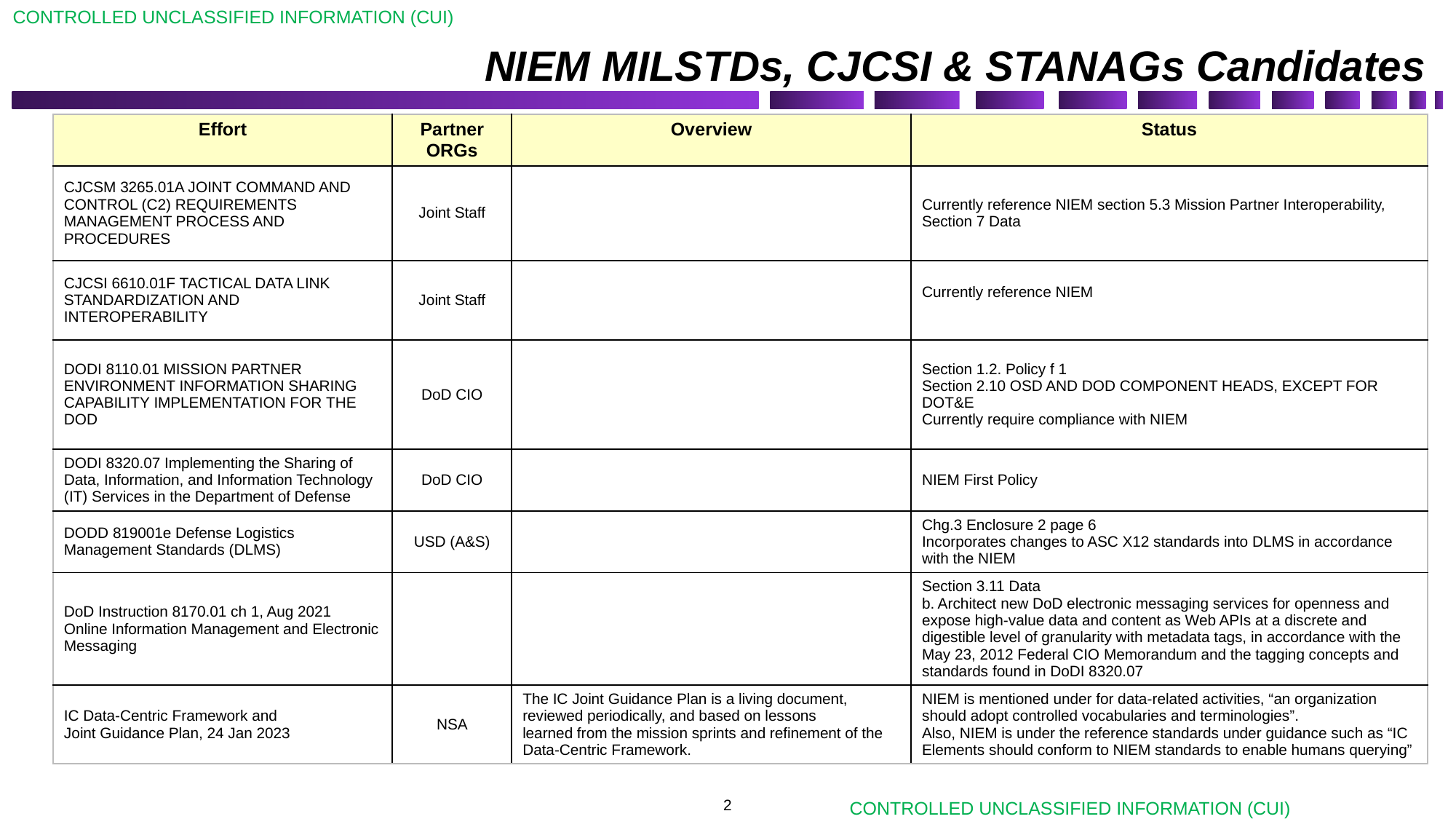

# NIEM MILSTDs, CJCSI & STANAGs Candidates
| Effort | Partner ORGs | Overview | Status |
| --- | --- | --- | --- |
| CJCSM 3265.01A JOINT COMMAND AND CONTROL (C2) REQUIREMENTS MANAGEMENT PROCESS AND PROCEDURES | Joint Staff |  | Currently reference NIEM section 5.3 Mission Partner Interoperability, Section 7 Data |
| CJCSI 6610.01F TACTICAL DATA LINK STANDARDIZATION AND INTEROPERABILITY | Joint Staff |  | Currently reference NIEM |
| DODI 8110.01 MISSION PARTNER ENVIRONMENT INFORMATION SHARING CAPABILITY IMPLEMENTATION FOR THE DOD | DoD CIO |  | Section 1.2. Policy f 1 Section 2.10 OSD AND DOD COMPONENT HEADS, EXCEPT FOR DOT&E Currently require compliance with NIEM |
| DODI 8320.07 Implementing the Sharing of Data, Information, and Information Technology (IT) Services in the Department of Defense | DoD CIO |  | NIEM First Policy |
| DODD 819001e Defense Logistics Management Standards (DLMS) | USD (A&S) |  | Chg.3 Enclosure 2 page 6 Incorporates changes to ASC X12 standards into DLMS in accordance with the NIEM |
| DoD Instruction 8170.01 ch 1, Aug 2021 Online Information Management and Electronic Messaging |  |  | Section 3.11 Data b. Architect new DoD electronic messaging services for openness and expose high-value data and content as Web APIs at a discrete and digestible level of granularity with metadata tags, in accordance with the May 23, 2012 Federal CIO Memorandum and the tagging concepts and standards found in DoDI 8320.07 |
| IC Data-Centric Framework and Joint Guidance Plan, 24 Jan 2023 | NSA | The IC Joint Guidance Plan is a living document, reviewed periodically, and based on lessons learned from the mission sprints and refinement of the Data-Centric Framework. | NIEM is mentioned under for data-related activities, “an organization should adopt controlled vocabularies and terminologies”. Also, NIEM is under the reference standards under guidance such as “IC Elements should conform to NIEM standards to enable humans querying” |
2